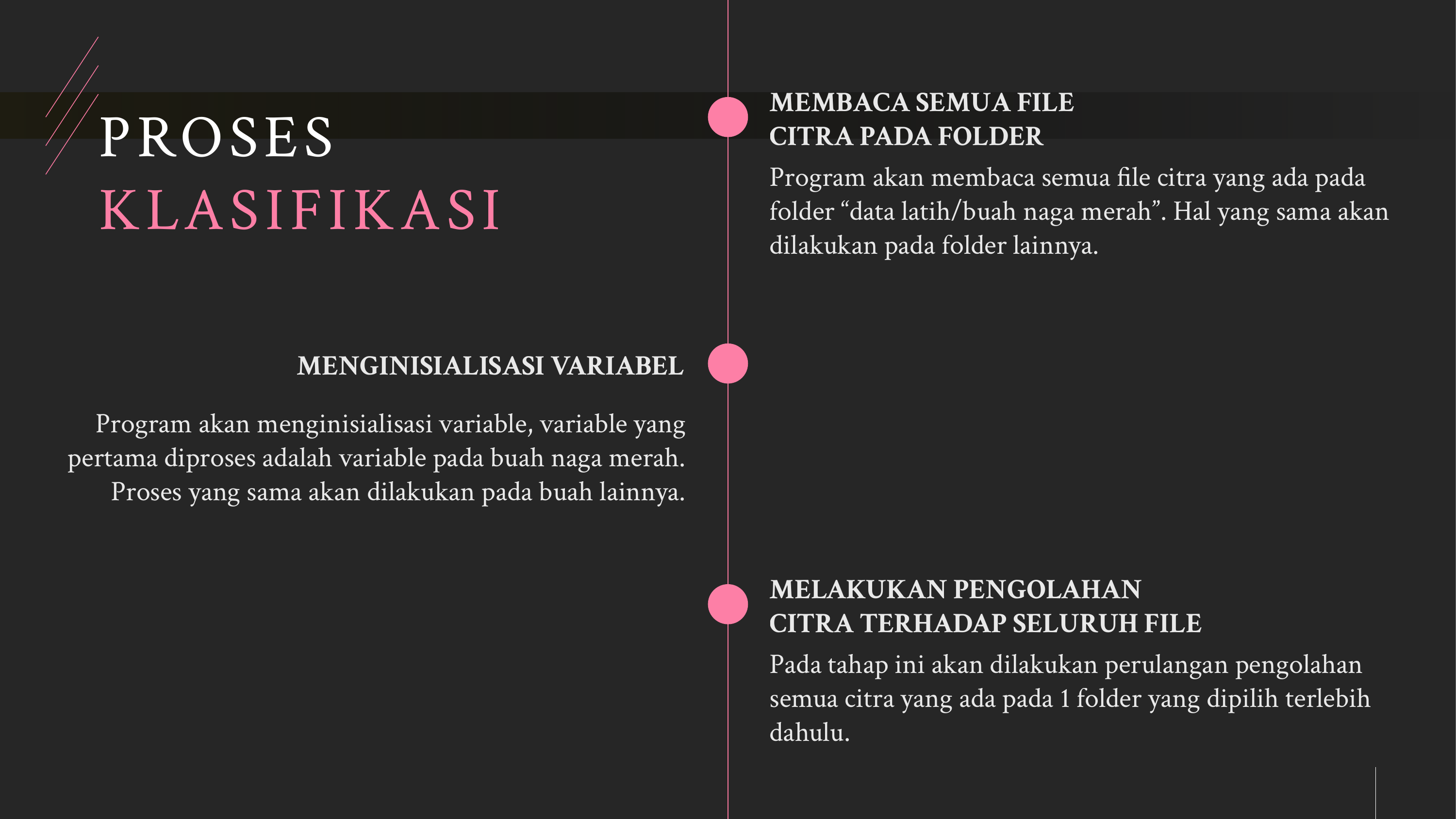

MEMBACA SEMUA FILE CITRA PADA FOLDER
# PROSES KLASIFIKASI
Program akan membaca semua file citra yang ada pada folder “data latih/buah naga merah”. Hal yang sama akan dilakukan pada folder lainnya.
MENGINISIALISASI VARIABEL
Program akan menginisialisasi variable, variable yang pertama diproses adalah variable pada buah naga merah. Proses yang sama akan dilakukan pada buah lainnya.
MELAKUKAN PENGOLAHAN CITRA TERHADAP SELURUH FILE
Pada tahap ini akan dilakukan perulangan pengolahan semua citra yang ada pada 1 folder yang dipilih terlebih dahulu.